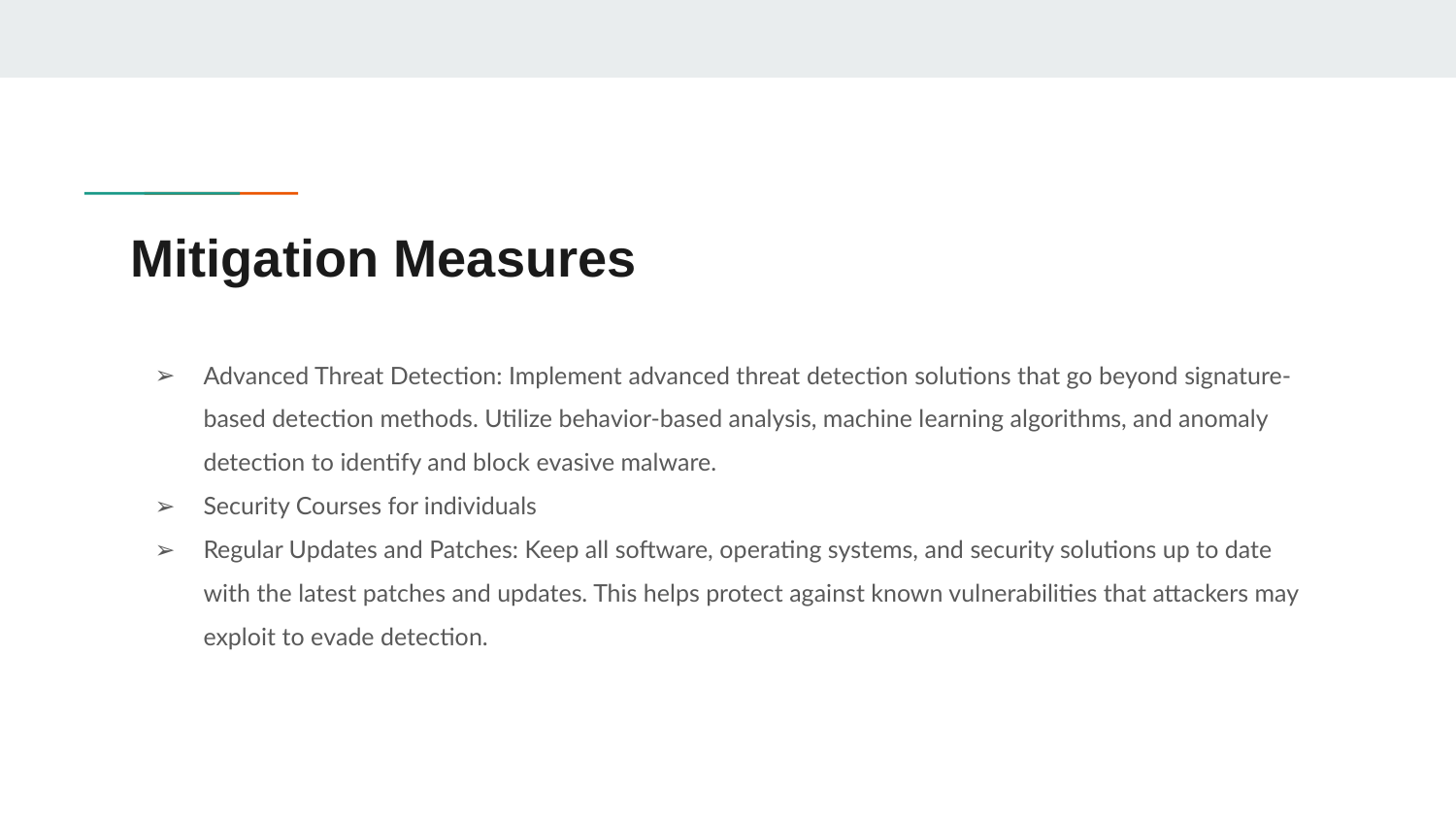

# Mitigation Measures
Advanced Threat Detection: Implement advanced threat detection solutions that go beyond signature-based detection methods. Utilize behavior-based analysis, machine learning algorithms, and anomaly detection to identify and block evasive malware.
Security Courses for individuals
Regular Updates and Patches: Keep all software, operating systems, and security solutions up to date with the latest patches and updates. This helps protect against known vulnerabilities that attackers may exploit to evade detection.